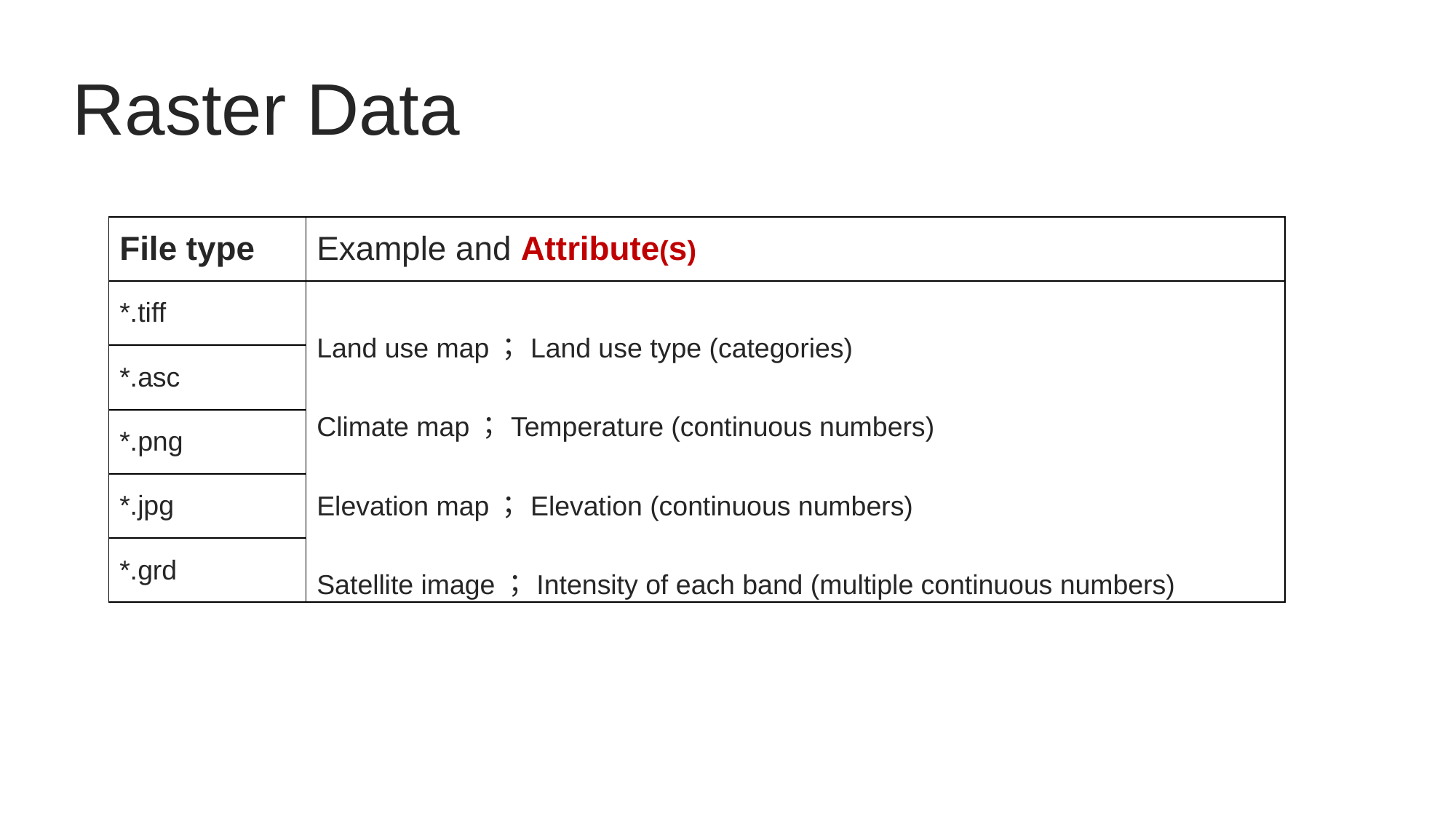

Raster Data
| File type | Example and Attribute(s) |
| --- | --- |
| \*.tiff | Land use map；Land use type (categories) Climate map；Temperature (continuous numbers) Elevation map；Elevation (continuous numbers) Satellite image；Intensity of each band (multiple continuous numbers) |
| \*.asc | Transect；Length of the transect |
| \*.png | Watershed；Area of the watershed |
| \*.jpg | Vegetation plots；Elevation of each plot |
| \*.grd | Transects；Length of each transect |